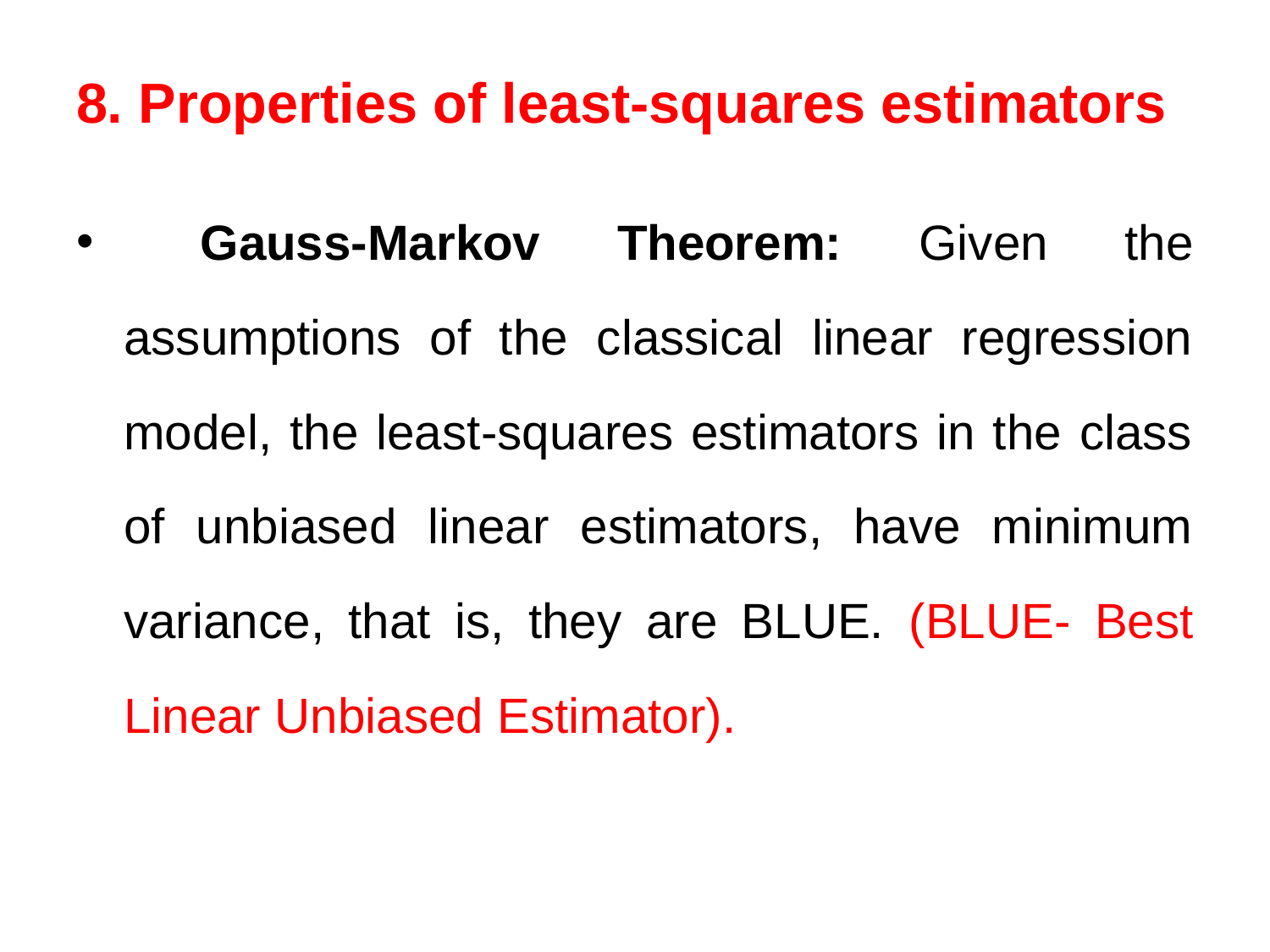

# 8. Properties of least-squares estimators
 Gauss-Markov Theorem: Given the assumptions of the classical linear regression model, the least-squares estimators in the class of unbiased linear estimators, have minimum variance, that is, they are BLUE. (BLUE- Best Linear Unbiased Estimator).